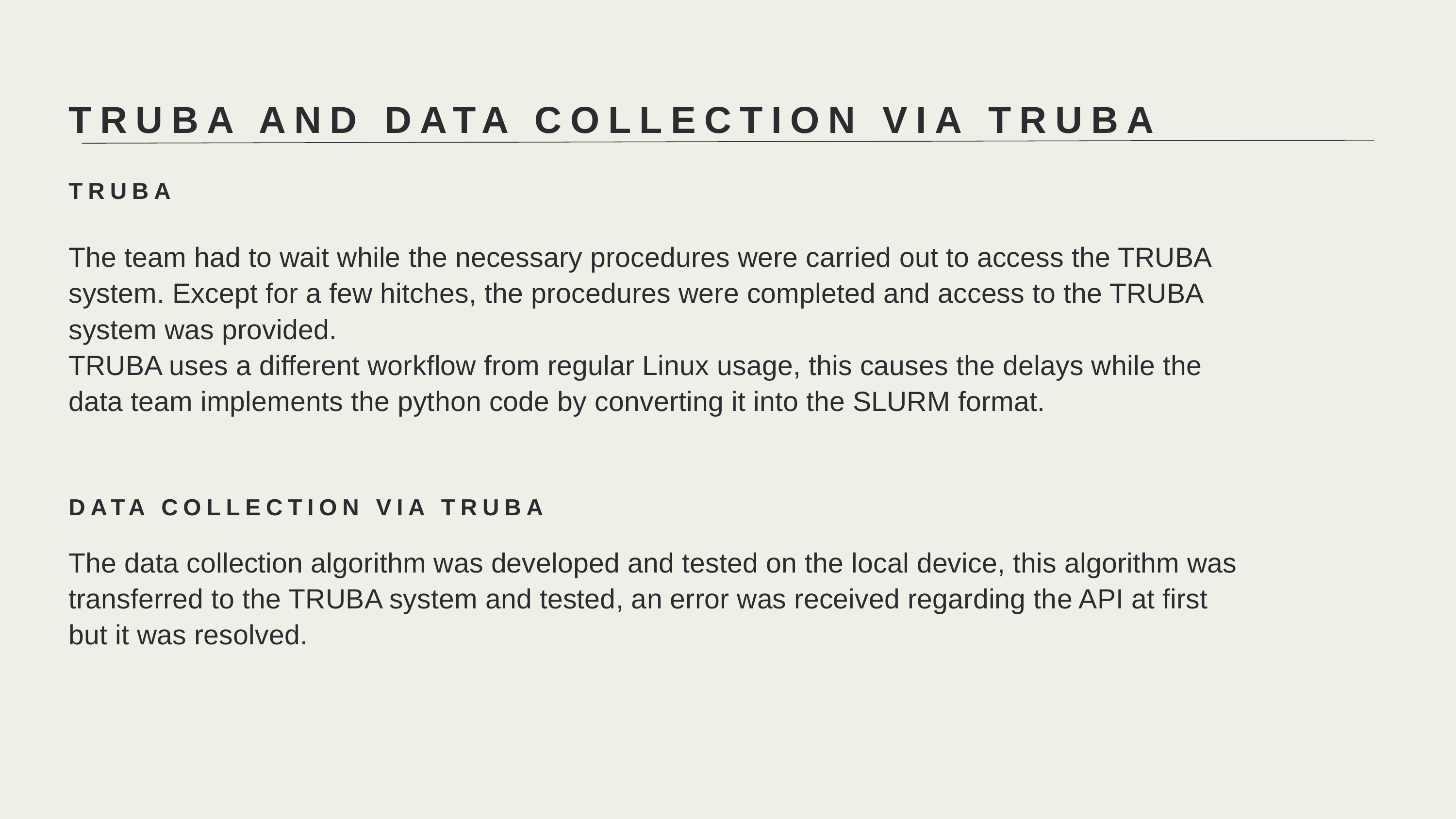

TRUBA AND DATA COLLECTION VIA TRUBA

TRUBA
The team had to wait while the necessary procedures were carried out to access the TRUBA system. Except for a few hitches, the procedures were completed and access to the TRUBA system was provided.
TRUBA uses a different workflow from regular Linux usage, this causes the delays while the data team implements the python code by converting it into the SLURM format.
DATA COLLECTION VIA TRUBA
The data collection algorithm was developed and tested on the local device, this algorithm was transferred to the TRUBA system and tested, an error was received regarding the API at first but it was resolved.